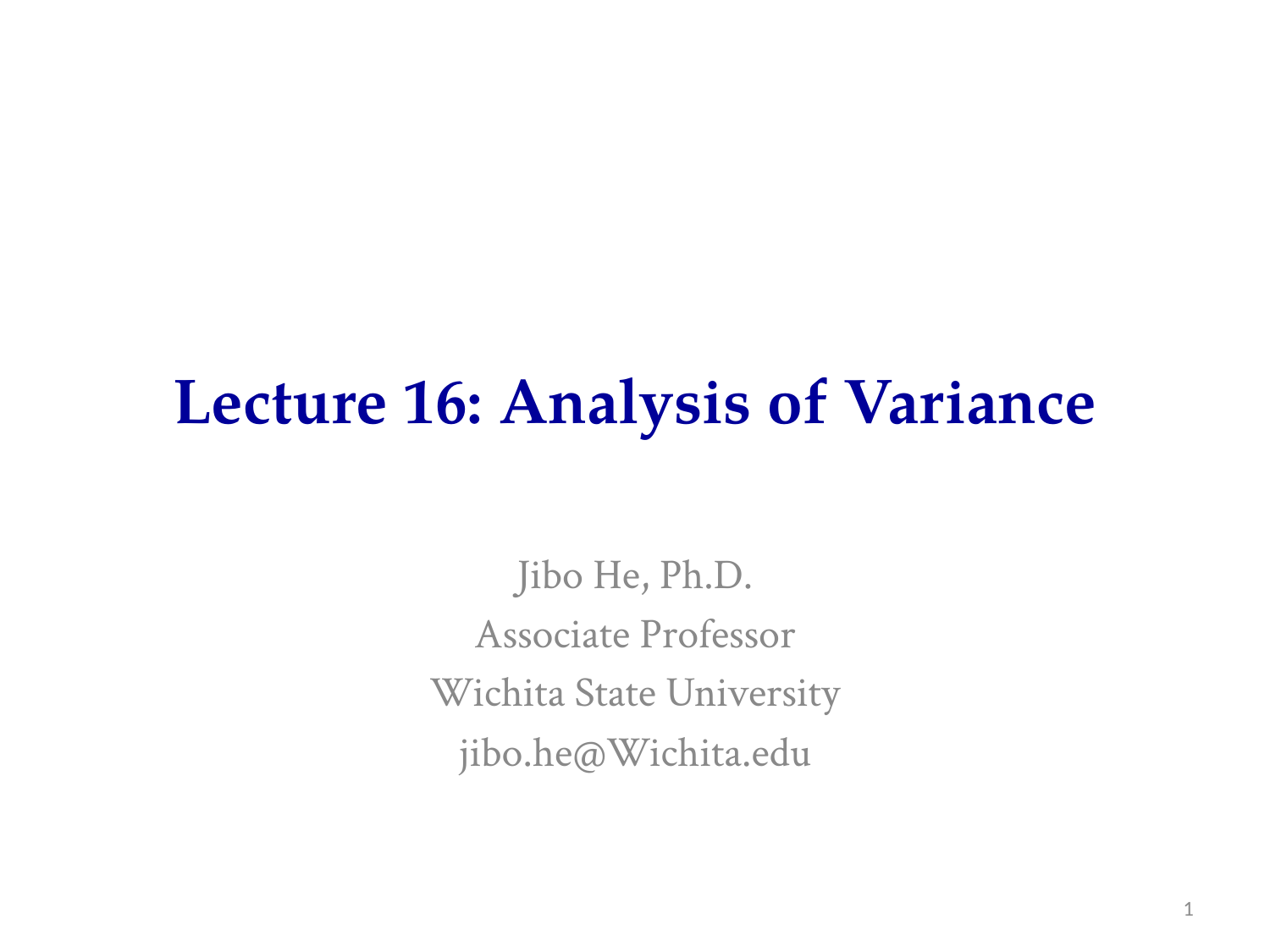

# Lecture 16: Analysis of Variance
Jibo He, Ph.D.
Associate Professor
Wichita State University
jibo.he@Wichita.edu
1